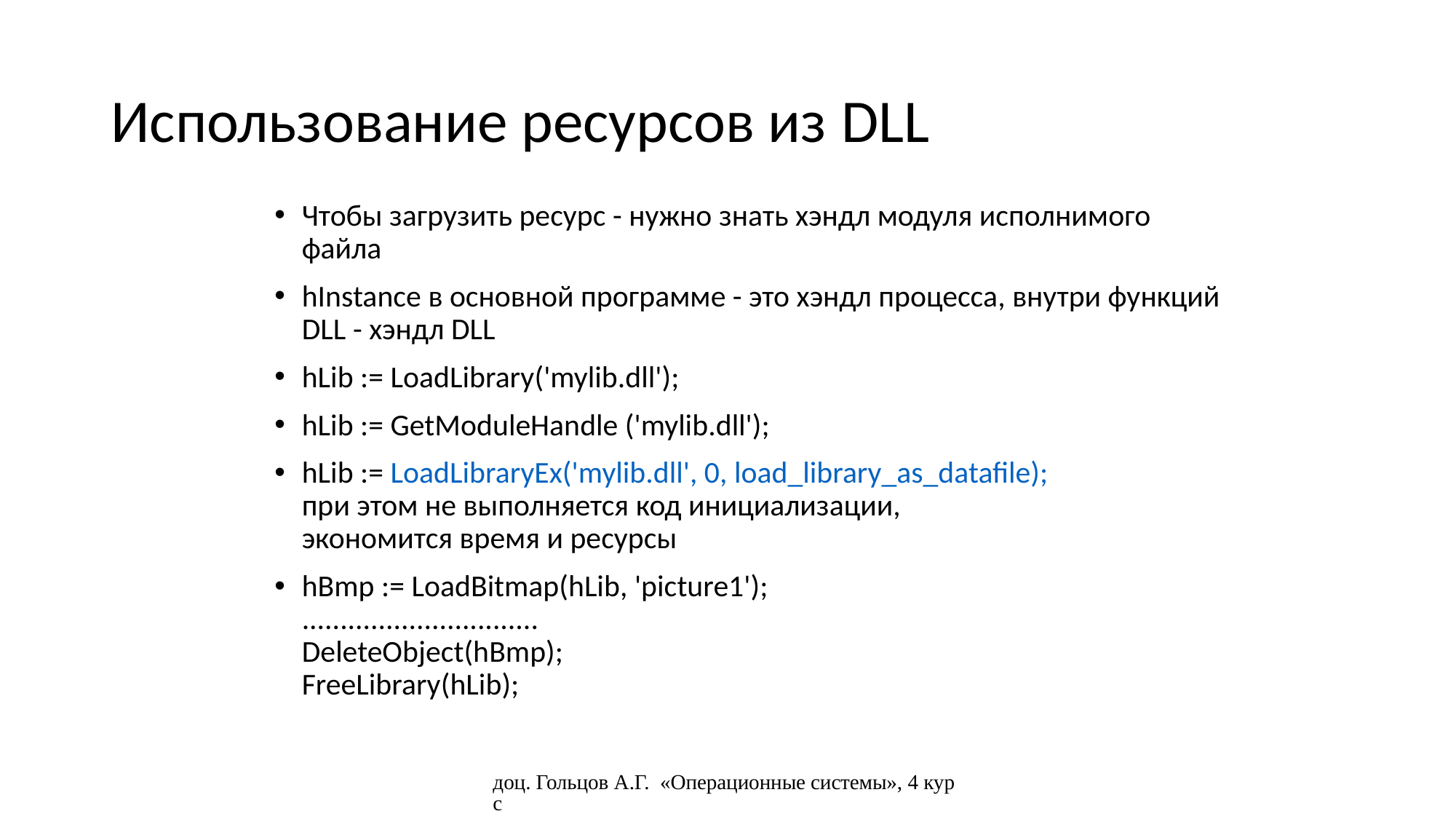

# Использование ресурсов из DLL
Чтобы загрузить ресурс - нужно знать хэндл модуля исполнимого файла
hInstance в основной программе - это хэндл процесса, внутри функций DLL - хэндл DLL
hLib := LoadLibrary('mylib.dll');
hLib := GetModuleHandle ('mylib.dll');
hLib := LoadLibraryEx('mylib.dll', 0, load_library_as_datafile);
при этом не выполняется код инициализации,
экономится время и ресурсы
hBmp := LoadBitmap(hLib, 'picture1');
...............................
DeleteObject(hBmp);
FreeLibrary(hLib);
доц. Гольцов А.Г.  «Операционные системы», 4 курс